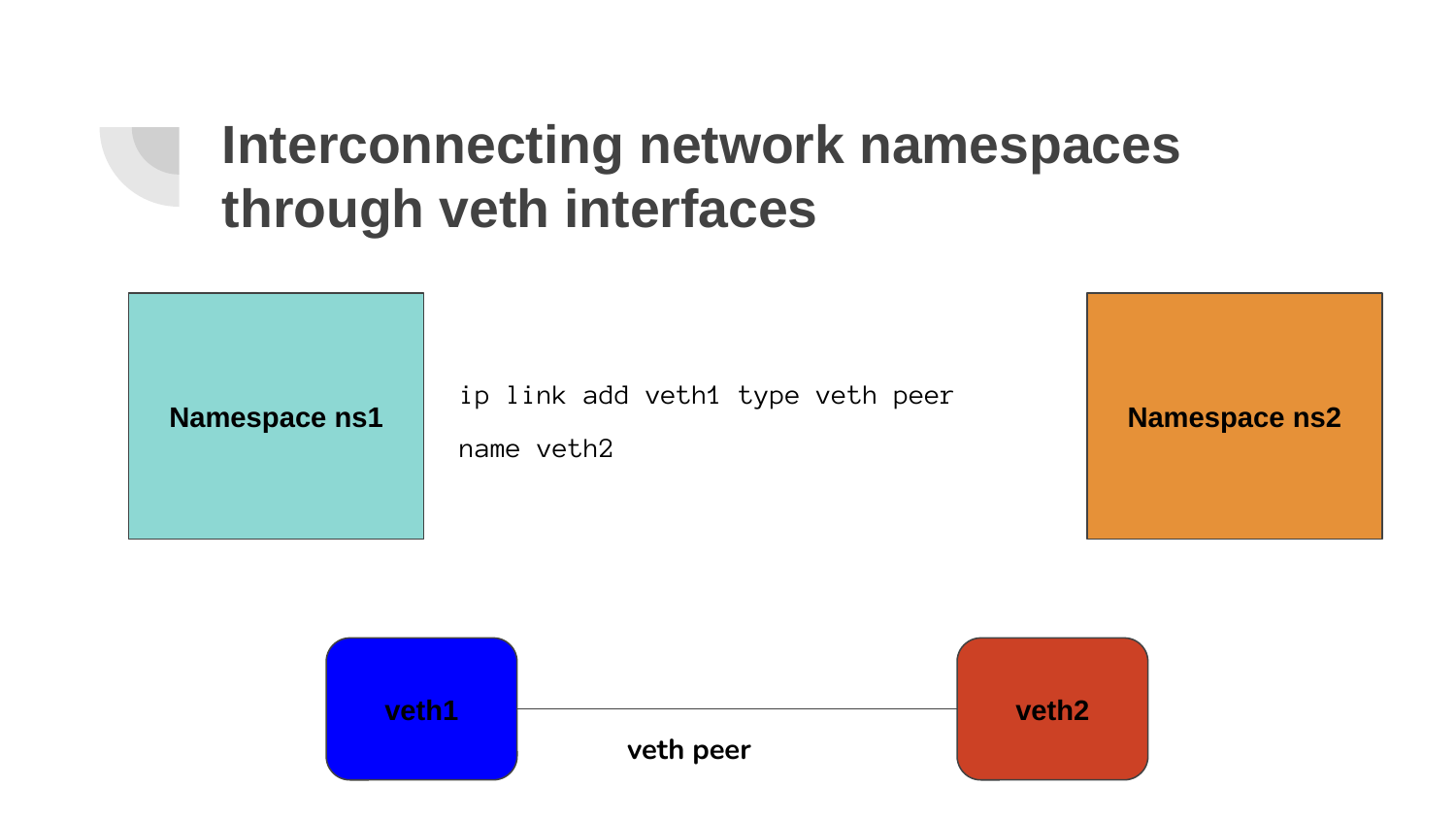

# Interconnecting network namespaces through veth interfaces
Namespace ns1
Namespace ns2
ip link add veth1 type veth peer name veth2

veth1
veth2
veth peer